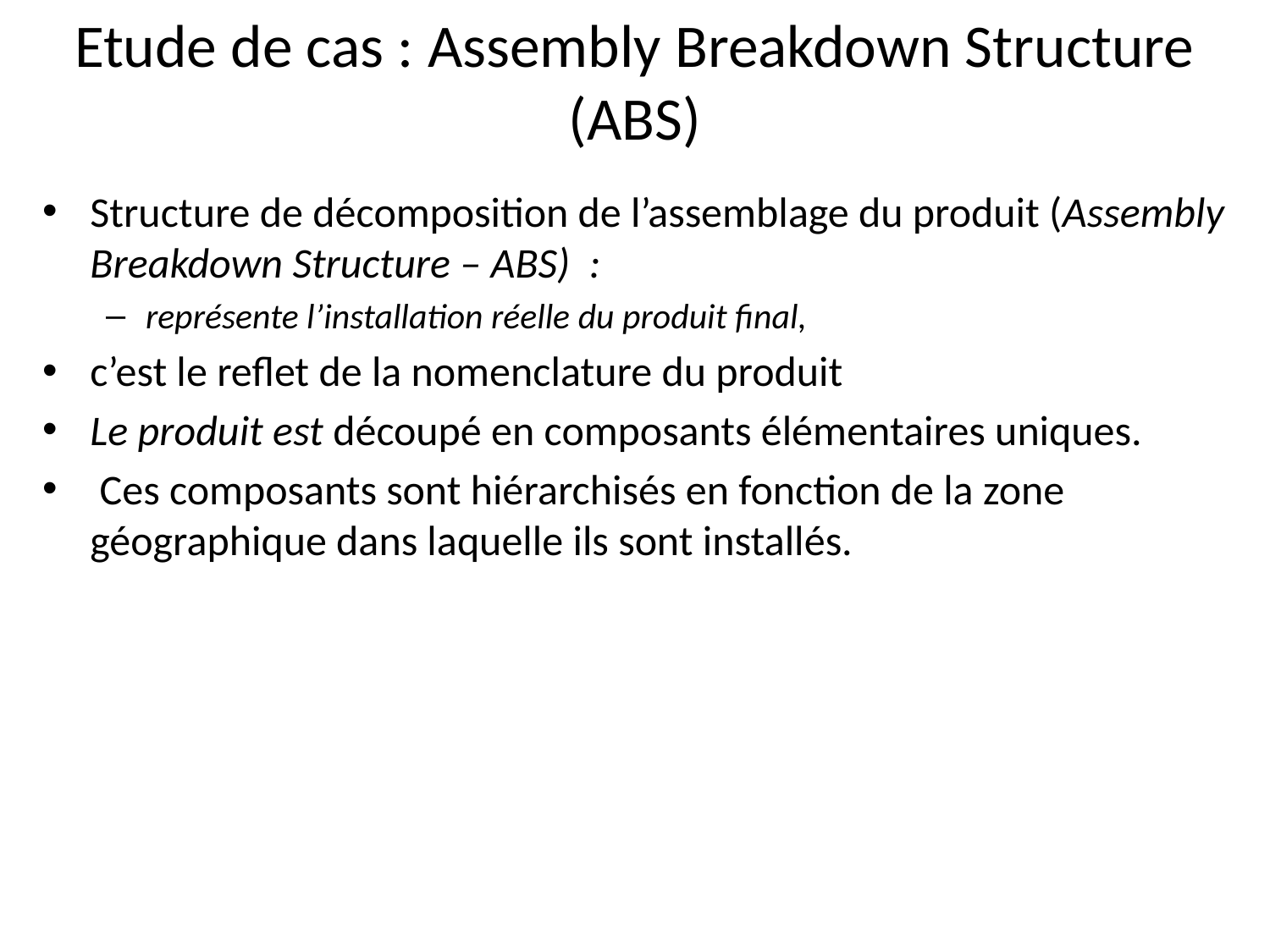

# Etude de cas : Assembly Breakdown Structure (ABS)
Structure de décomposition de l’assemblage du produit (Assembly Breakdown Structure – ABS)  :
représente l’installation réelle du produit final,
c’est le reflet de la nomenclature du produit
Le produit est découpé en composants élémentaires uniques.
 Ces composants sont hiérarchisés en fonction de la zone géographique dans laquelle ils sont installés.